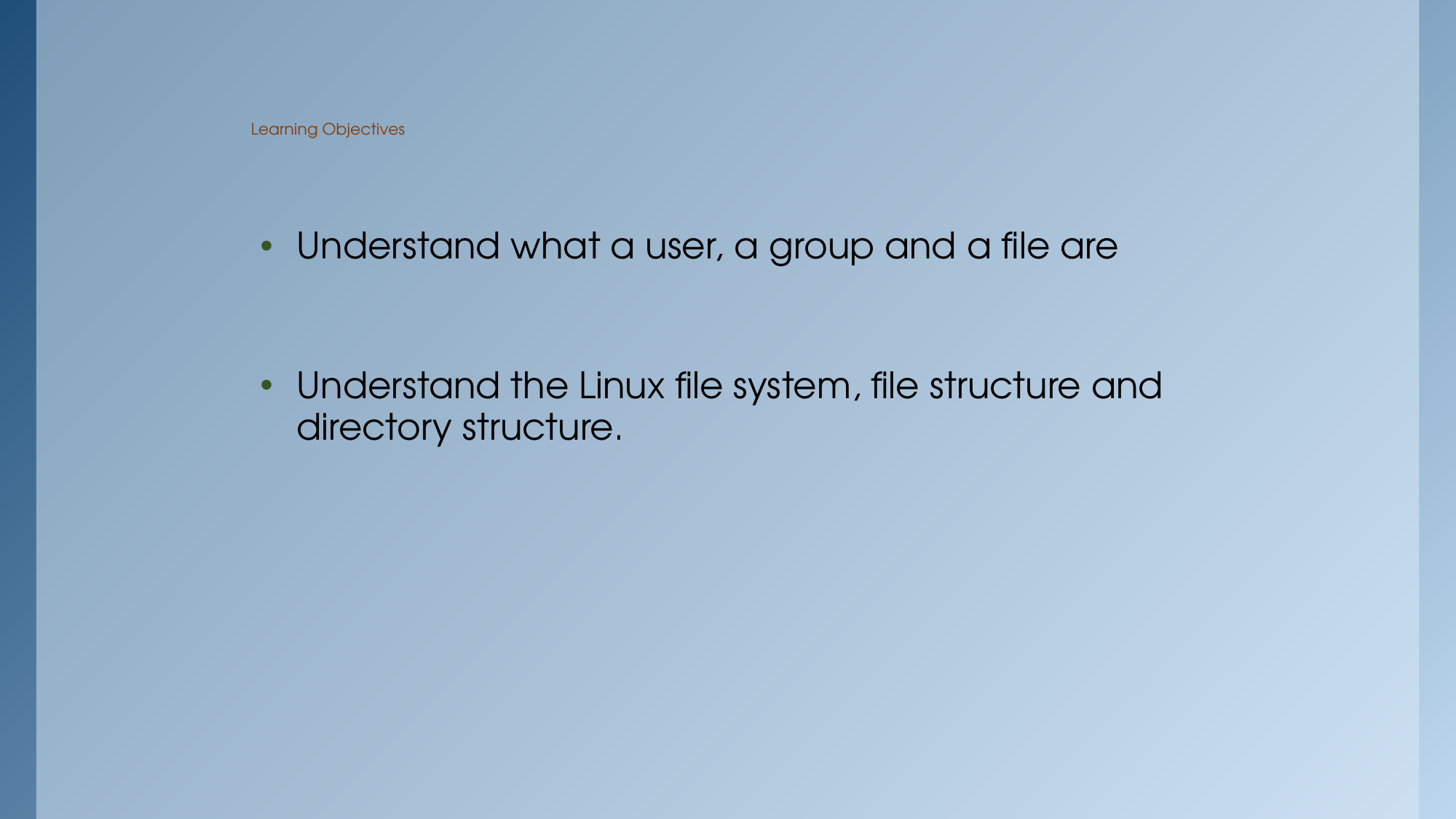

# Learning Objectives
Understand what a user, a group and a file are

Understand the Linux file system, file structure and directory structure.